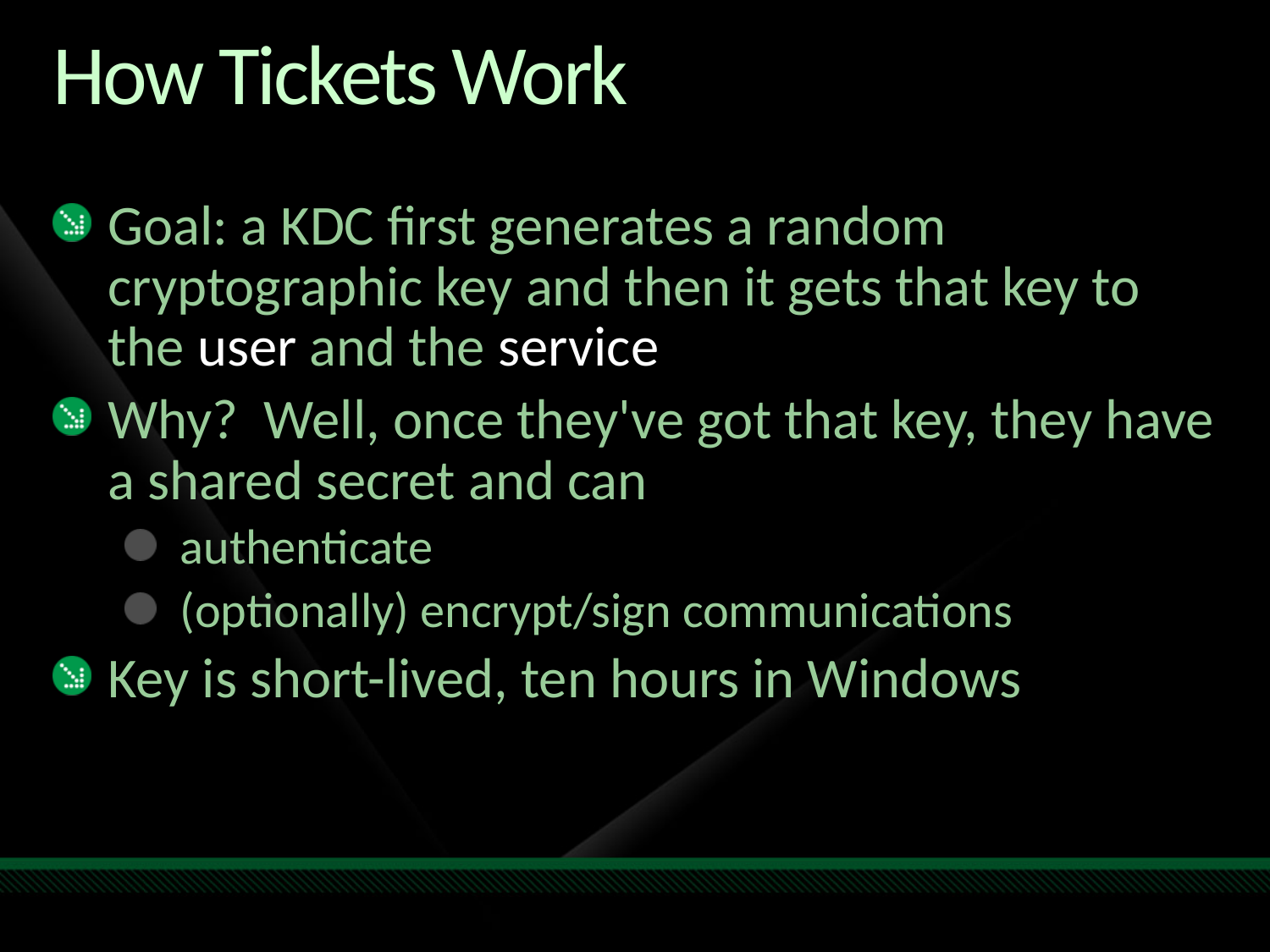

# How Tickets Work
Goal: a KDC first generates a random cryptographic key and then it gets that key to the user and the service
Why?  Well, once they've got that key, they have a shared secret and can
authenticate
(optionally) encrypt/sign communications
Key is short-lived, ten hours in Windows